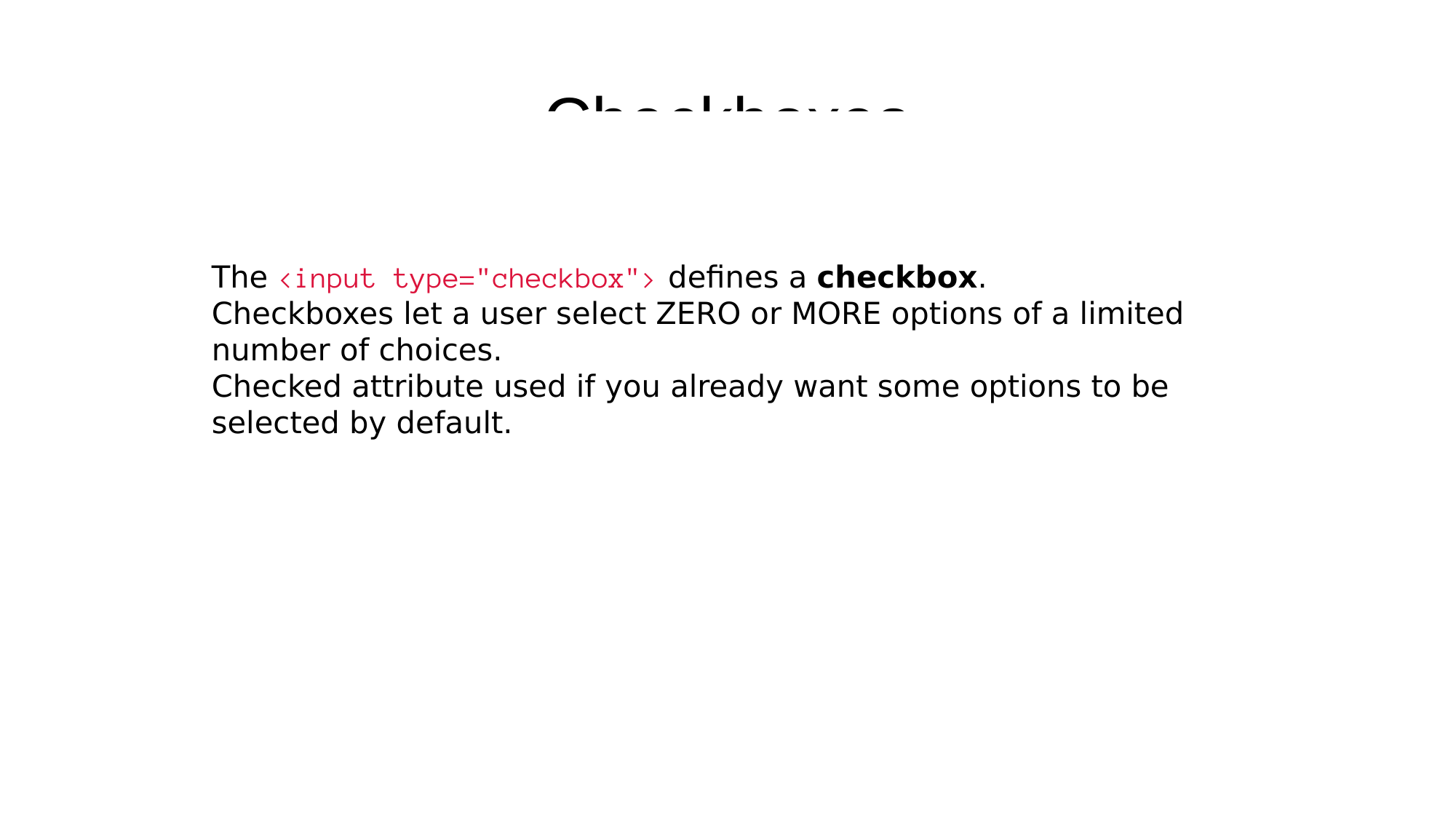

# Checkboxes
The <input type="checkbox"> defines a checkbox.
Checkboxes let a user select ZERO or MORE options of a limited number of choices.
Checked attribute used if you already want some options to be selected by default.